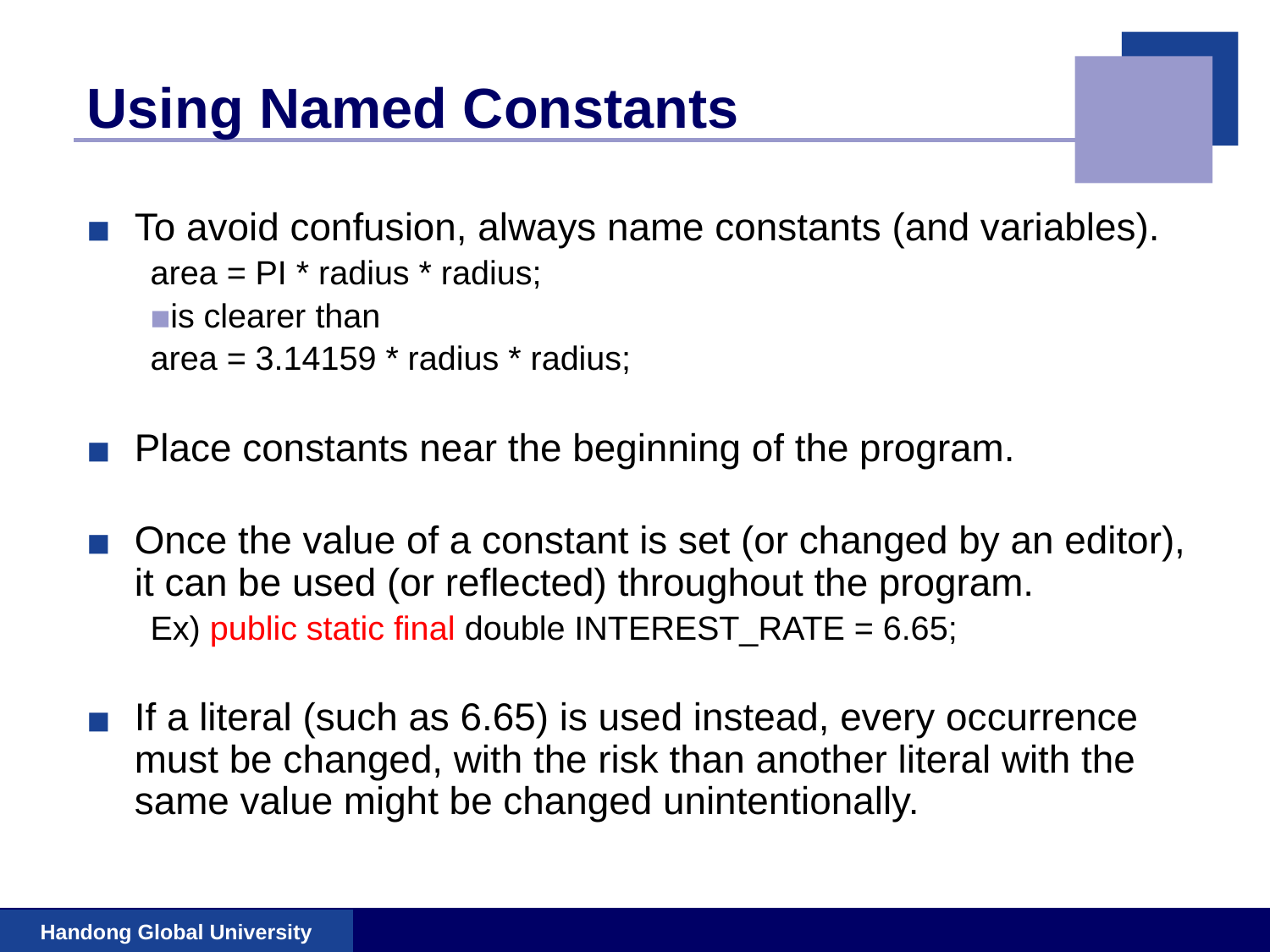

# Using Named Constants
To avoid confusion, always name constants (and variables).
area = PI * radius * radius;
is clearer than
area = 3.14159 * radius * radius;

Place constants near the beginning of the program.

Once the value of a constant is set (or changed by an editor), it can be used (or reflected) throughout the program.
Ex) public static final double INTEREST_RATE = 6.65;

If a literal (such as 6.65) is used instead, every occurrence must be changed, with the risk than another literal with the same value might be changed unintentionally.